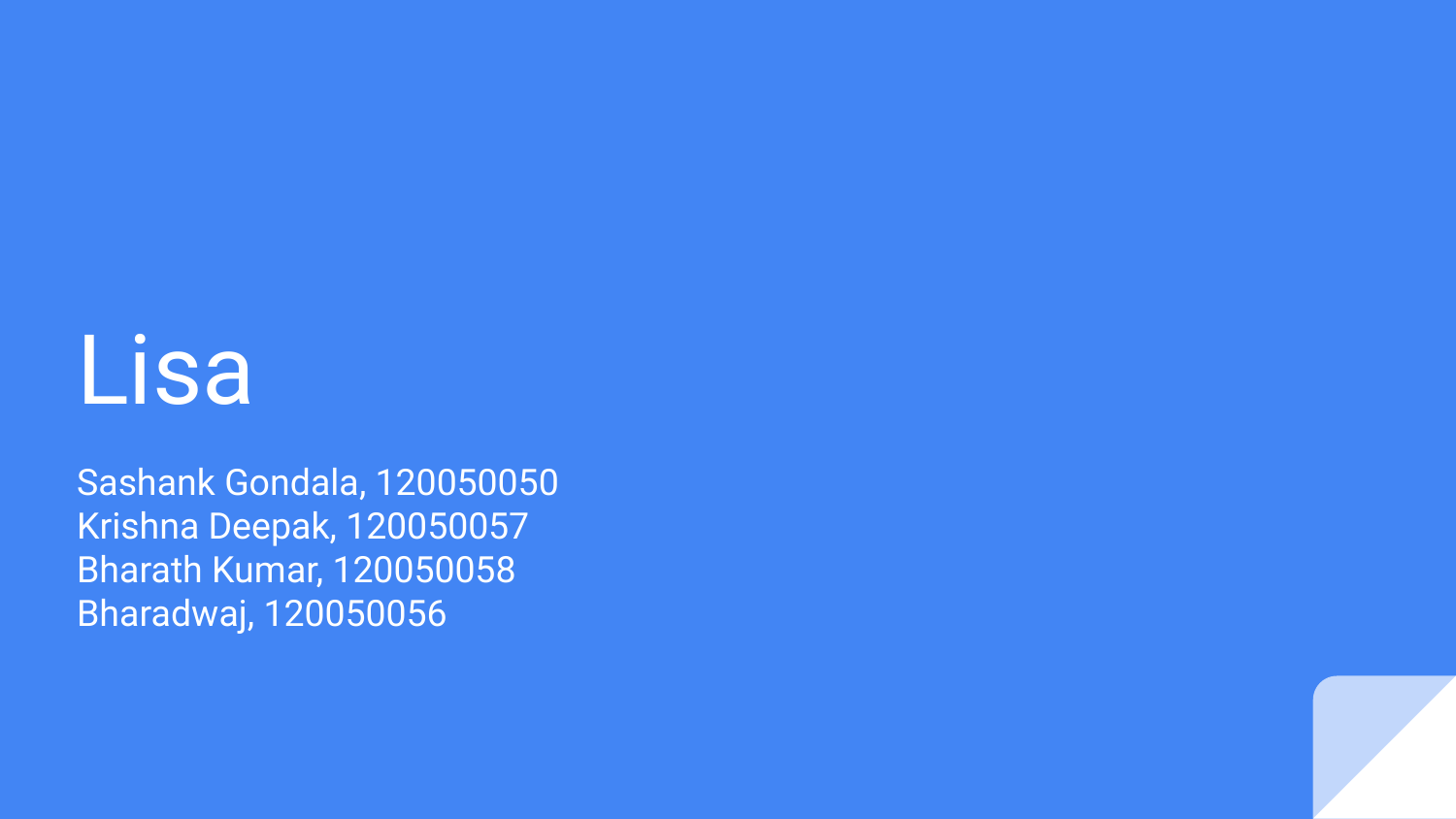

# Lisa
Sashank Gondala, 120050050
Krishna Deepak, 120050057
Bharath Kumar, 120050058
Bharadwaj, 120050056